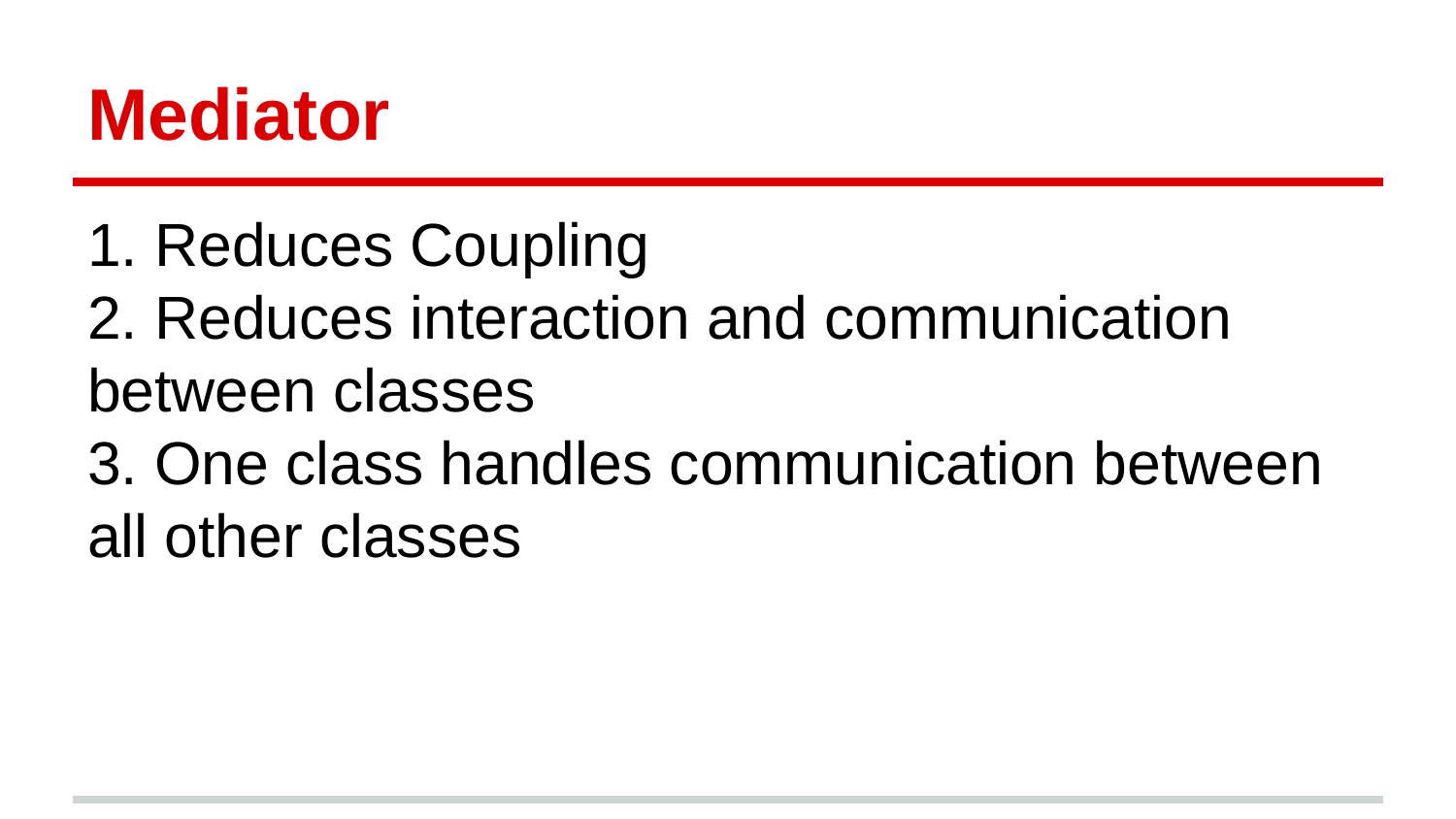

# Mediator
1. Reduces Coupling
2. Reduces interaction and communication between classes
3. One class handles communication between all other classes